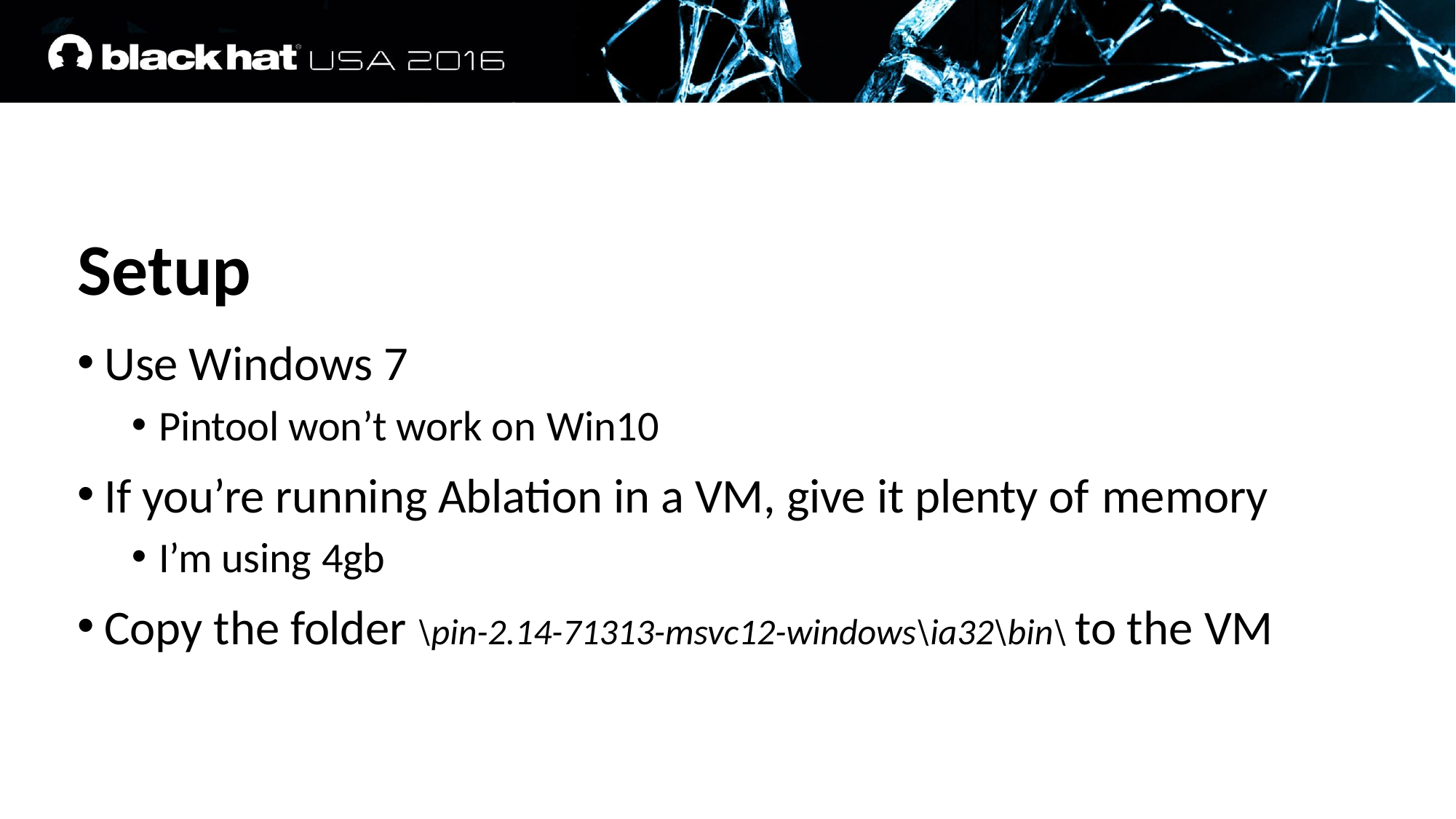

# Setup
Use Windows 7
Pintool won’t work on Win10
If you’re running Ablation in a VM, give it plenty of memory
I’m using 4gb
Copy the folder \pin-2.14-71313-msvc12-windows\ia32\bin\ to the VM